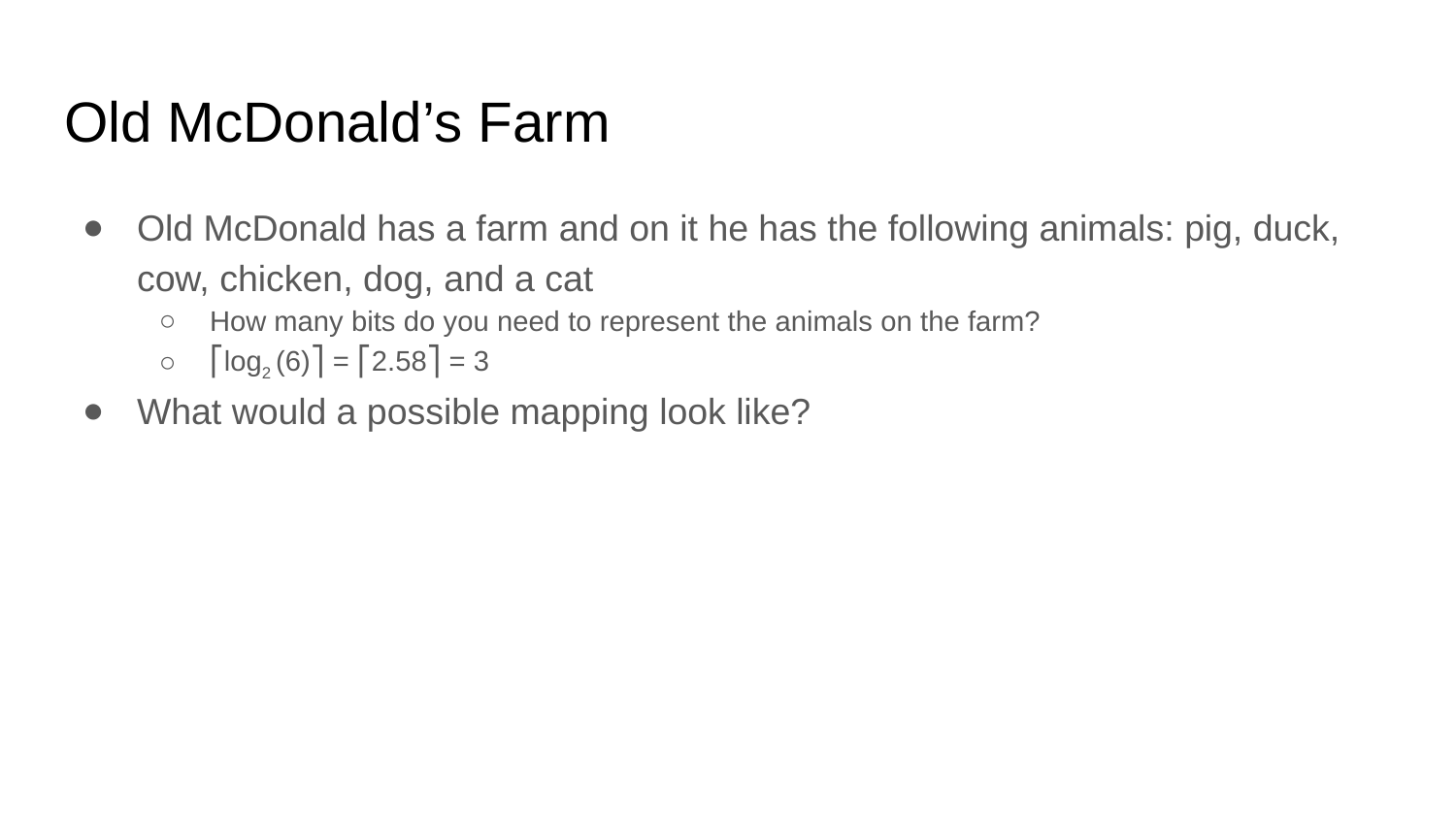

# Old McDonald’s Farm
Old McDonald has a farm and on it he has the following animals: pig, duck, cow, chicken, dog, and a cat
How many bits do you need to represent the animals on the farm?
⎡log2 (6)⎤ = ⎡2.58⎤ = 3
What would a possible mapping look like?